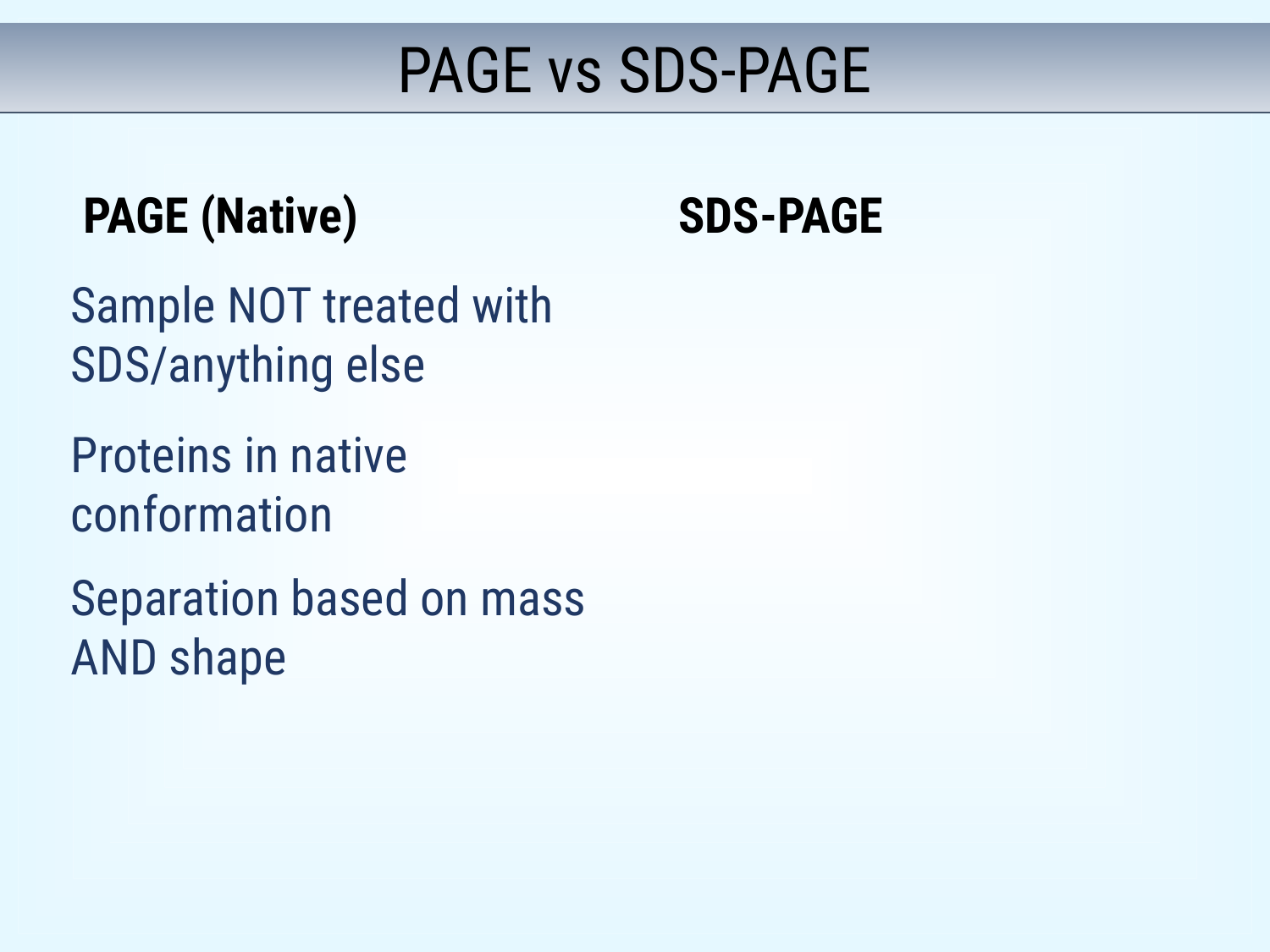

PAGE vs SDS-PAGE
PAGE (Native)
SDS-PAGE
Sample NOT treated with SDS/anything else
Proteins in native conformation
Separation based on mass AND shape